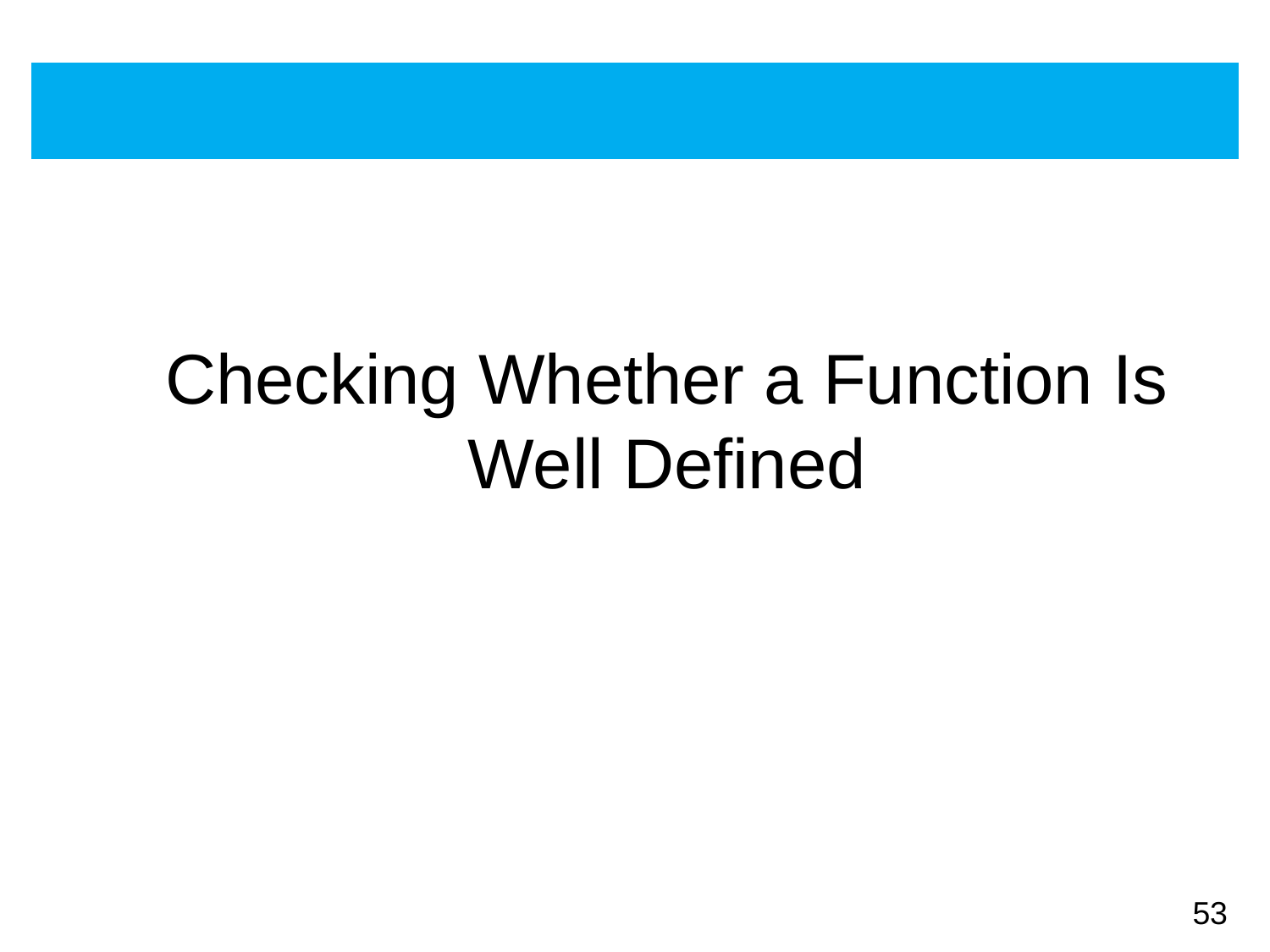

# Checking Whether a Function Is Well Defined